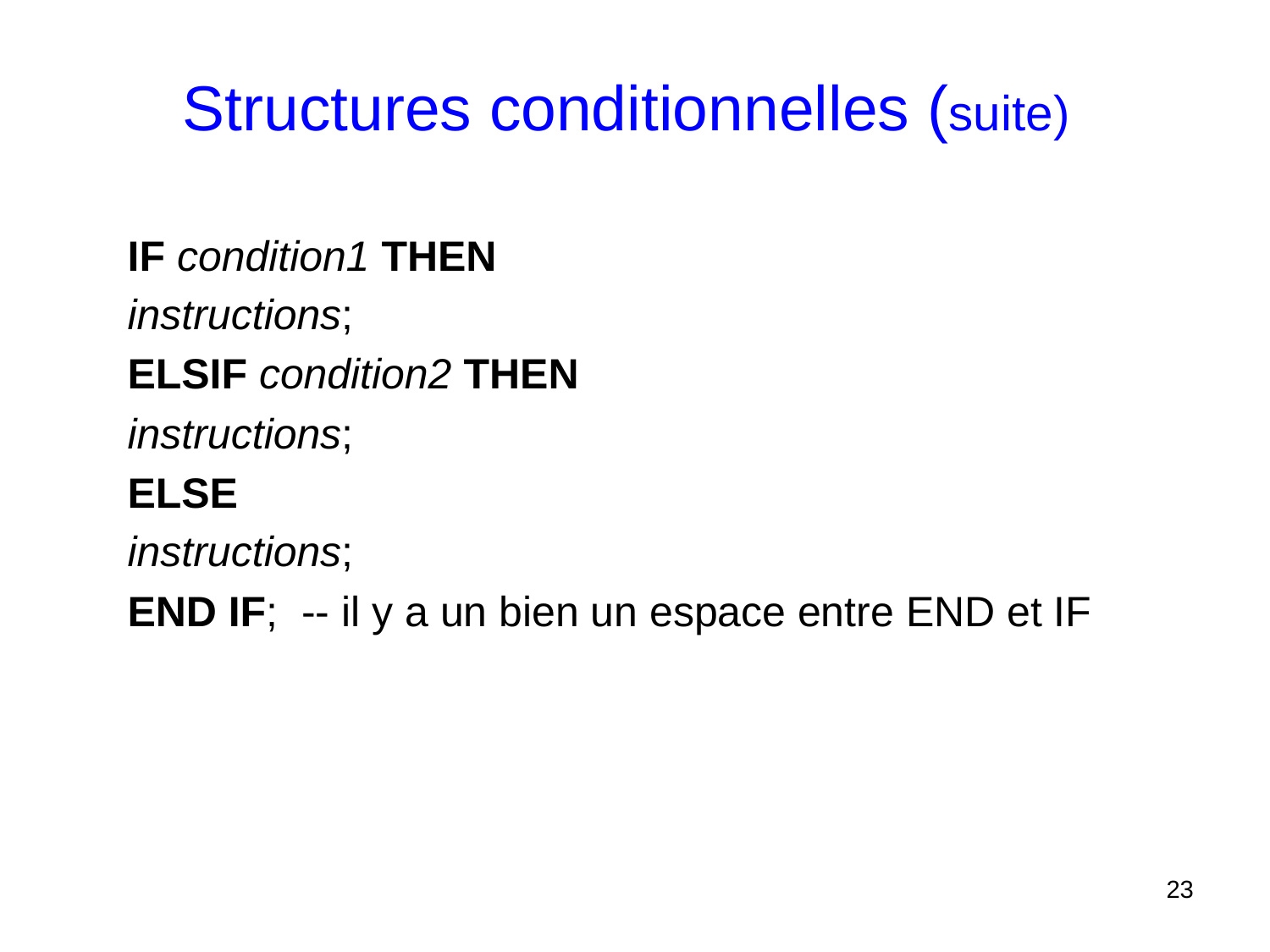

# Structures conditionnelles (suite)
IF condition1 THEN
instructions;
ELSIF condition2 THEN
instructions;
ELSE
instructions;
END IF;  -- il y a un bien un espace entre END et IF

23